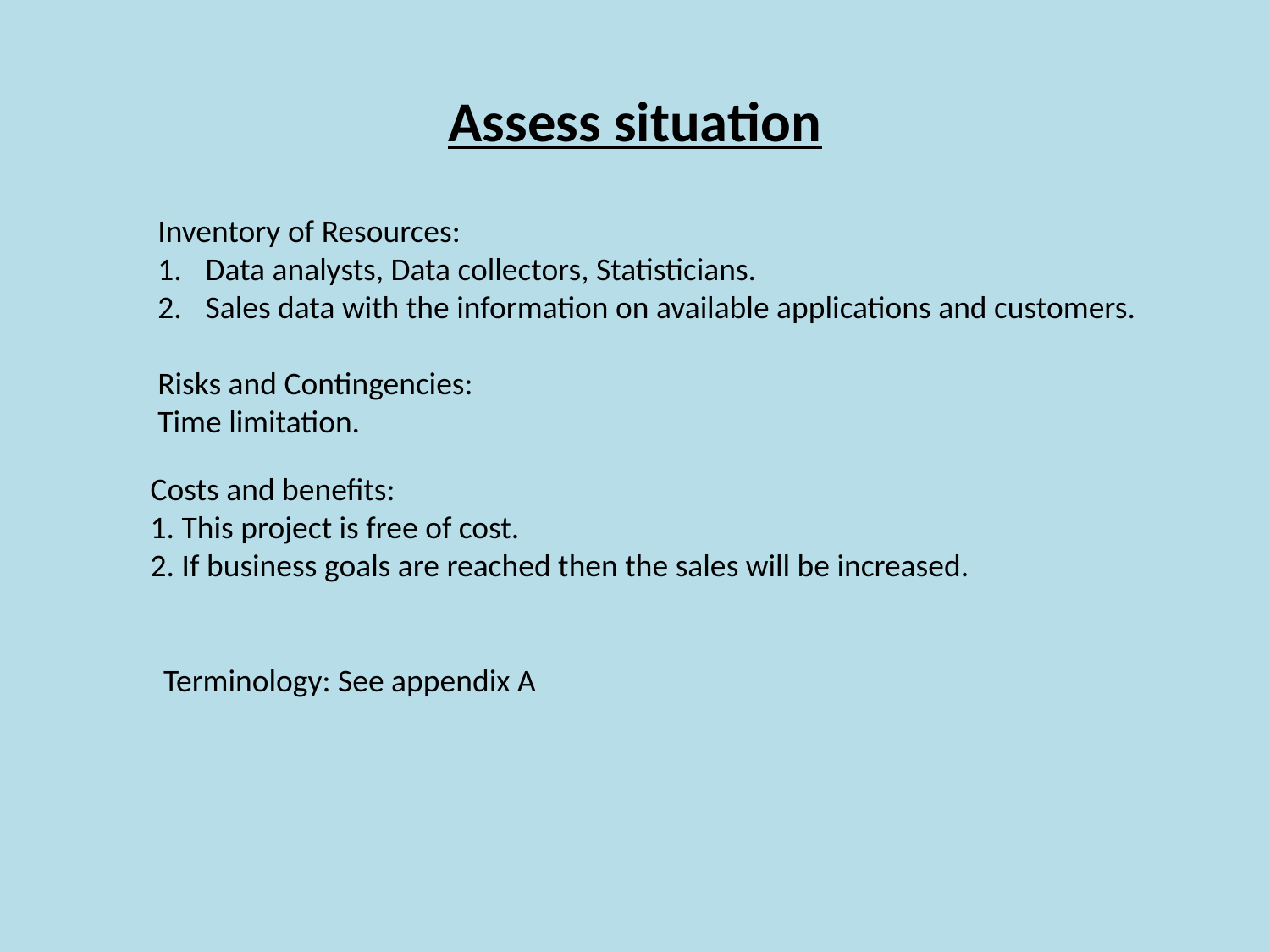

# Assess situation
Inventory of Resources:
Data analysts, Data collectors, Statisticians.
Sales data with the information on available applications and customers.

Risks and Contingencies:
Time limitation.
Costs and benefits:
1. This project is free of cost.
2. If business goals are reached then the sales will be increased.

Terminology: See appendix A